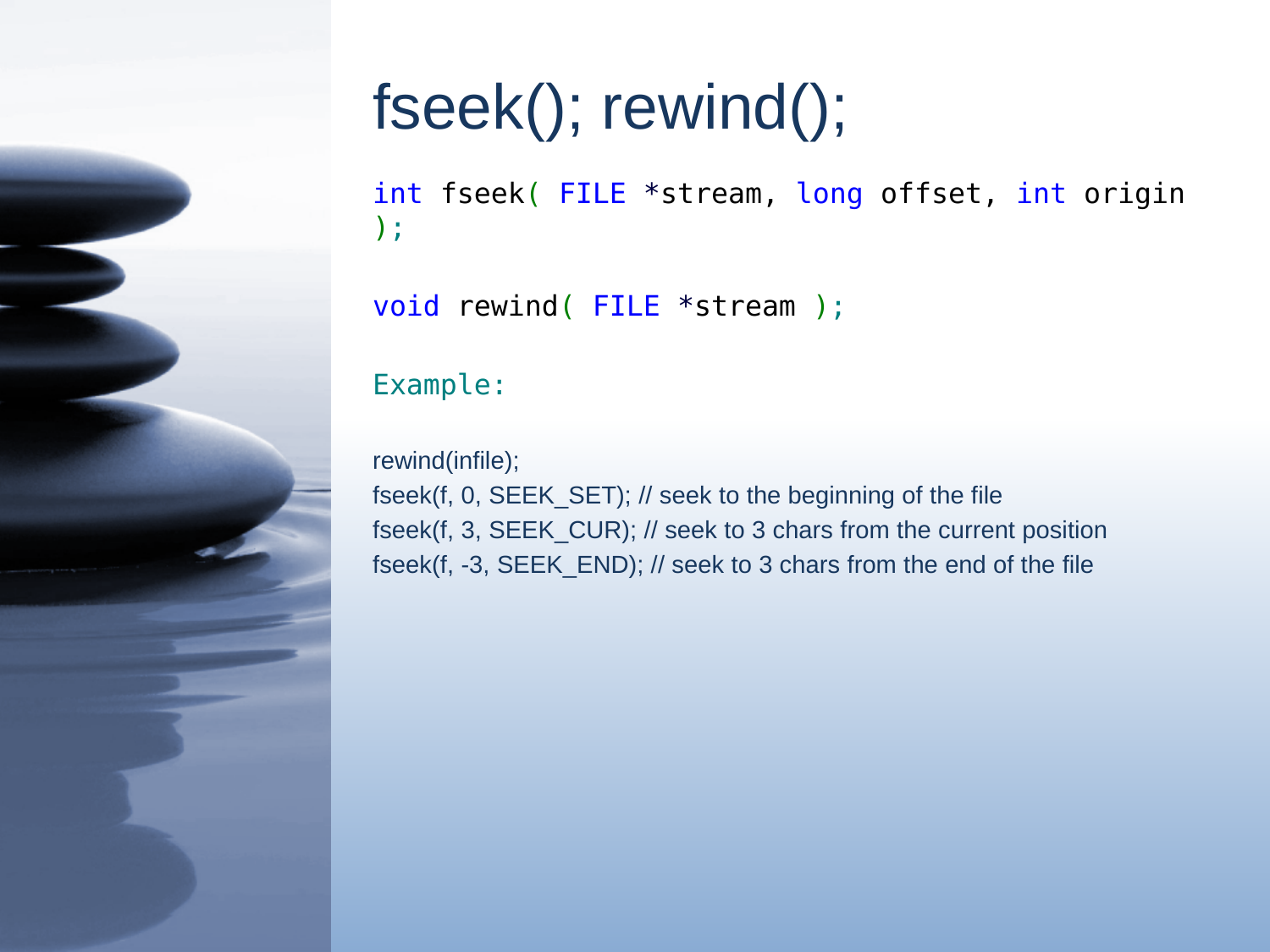

# fseek(); rewind();
int fseek( FILE *stream, long offset, int origin );

void rewind( FILE *stream );

Example:

rewind(infile);
fseek(f, 0, SEEK_SET); // seek to the beginning of the file
fseek(f, 3, SEEK_CUR); // seek to 3 chars from the current position
fseek(f, -3, SEEK_END); // seek to 3 chars from the end of the file